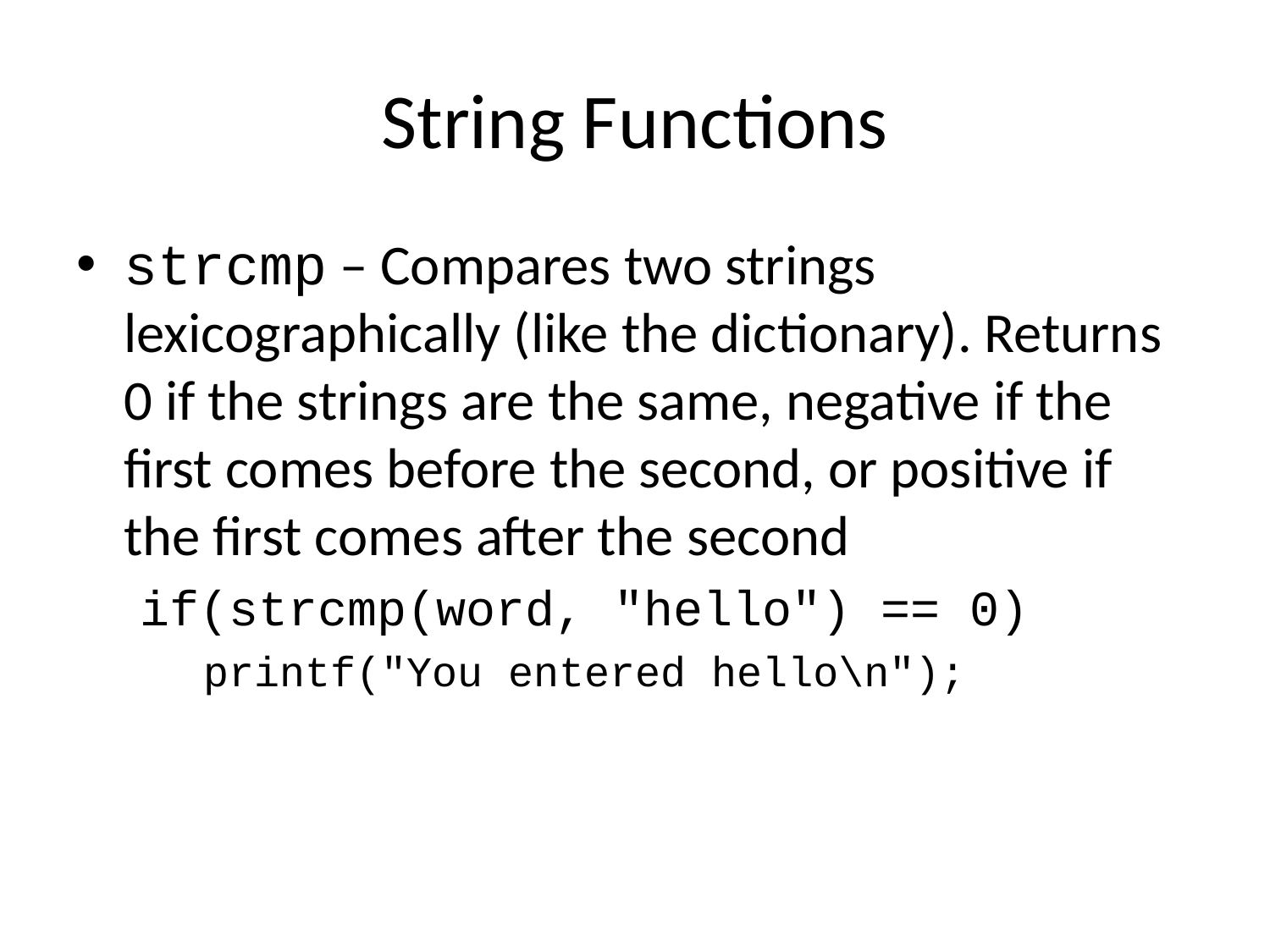

# String Functions
strcmp – Compares two strings lexicographically (like the dictionary). Returns 0 if the strings are the same, negative if the first comes before the second, or positive if the first comes after the second
if(strcmp(word, "hello") == 0)
printf("You entered hello\n");